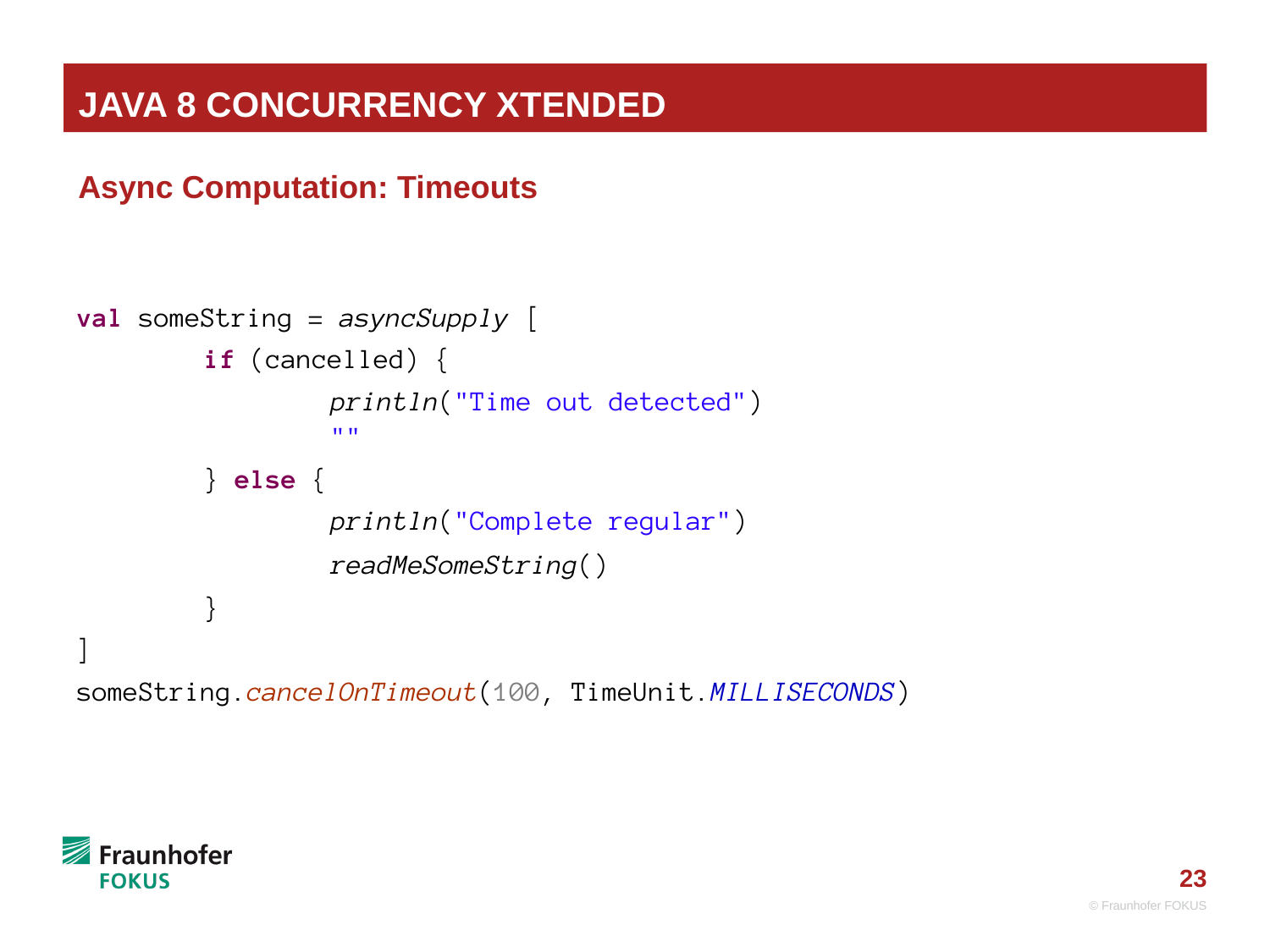

# Java 8 Concurrency Xtended
Async Computation: Timeouts

val someString = asyncSupply [
	if (cancelled) {
		println("Time out detected")
		""
	} else {
		println("Complete regular")
		readMeSomeString()
	}
]
someString.cancelOnTimeout(100, TimeUnit.MILLISECONDS)

© Fraunhofer FOKUS